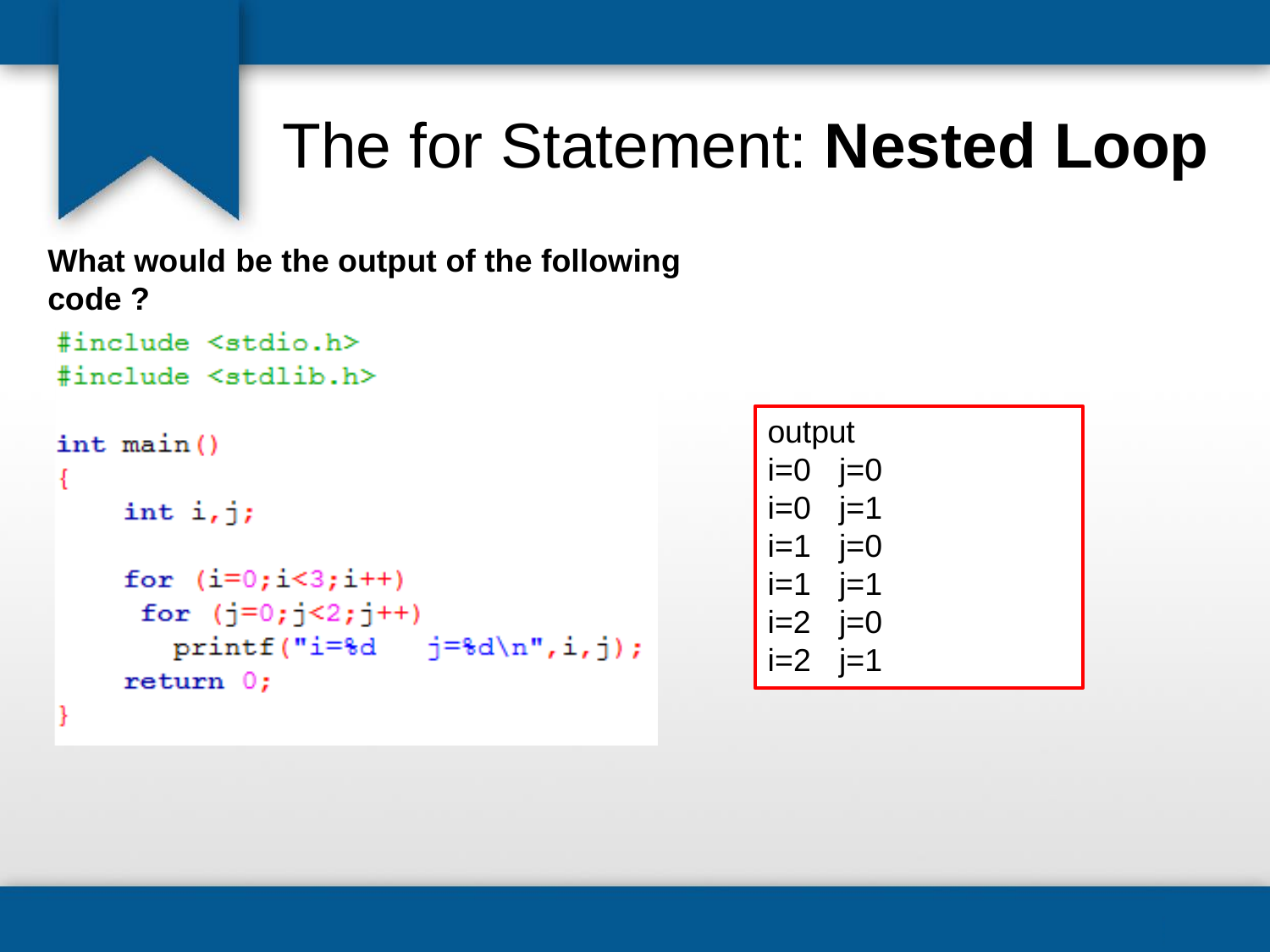

# The for Statement: Nested Loop
What would be the output of the following code ?

output
i=0	j=0
i=0	j=1
i=1	j=0
i=1	j=1
i=2	j=0
i=2	j=1